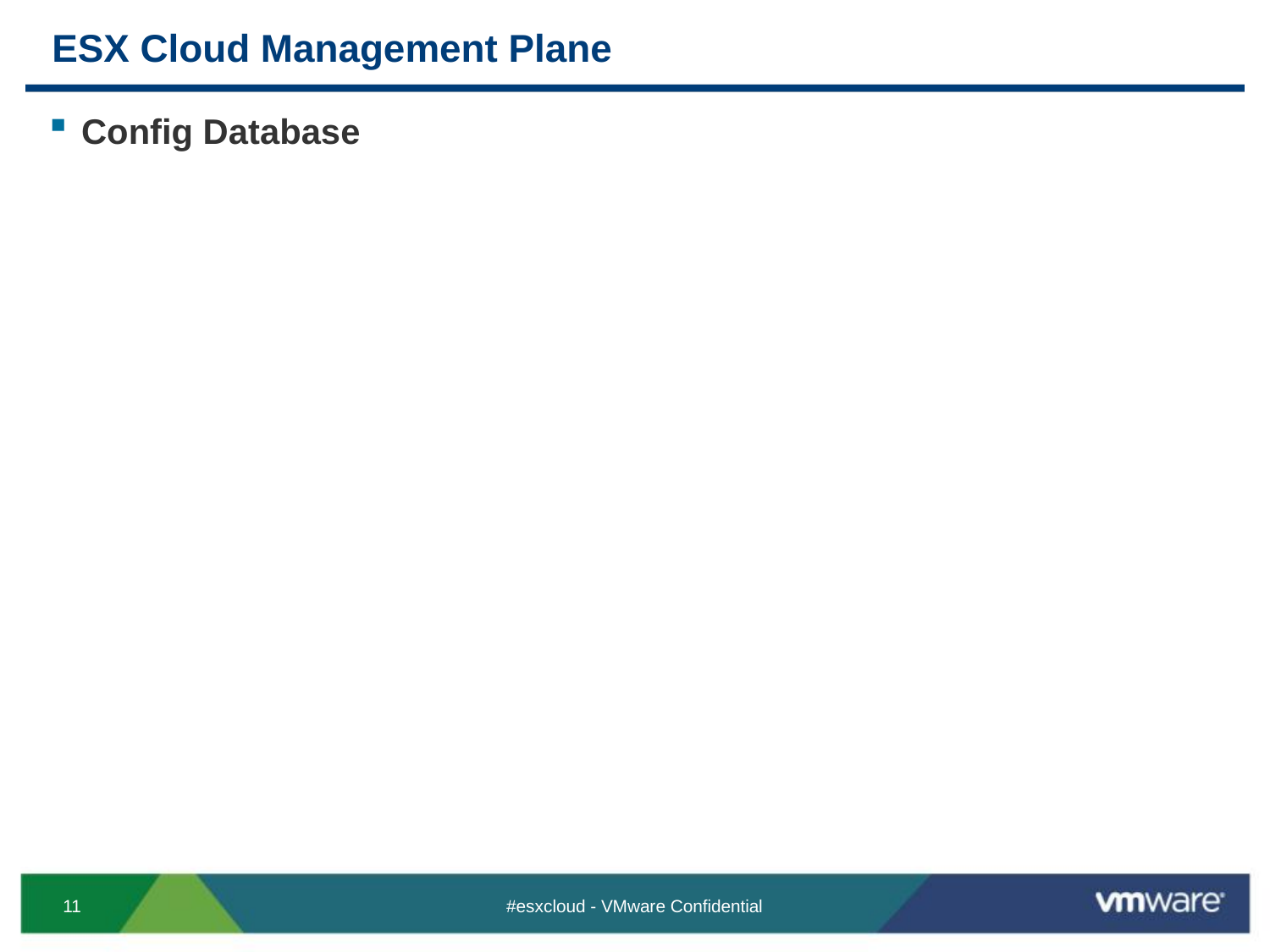

# ESX Cloud Management Plane
Config Database
#esxcloud - VMware Confidential